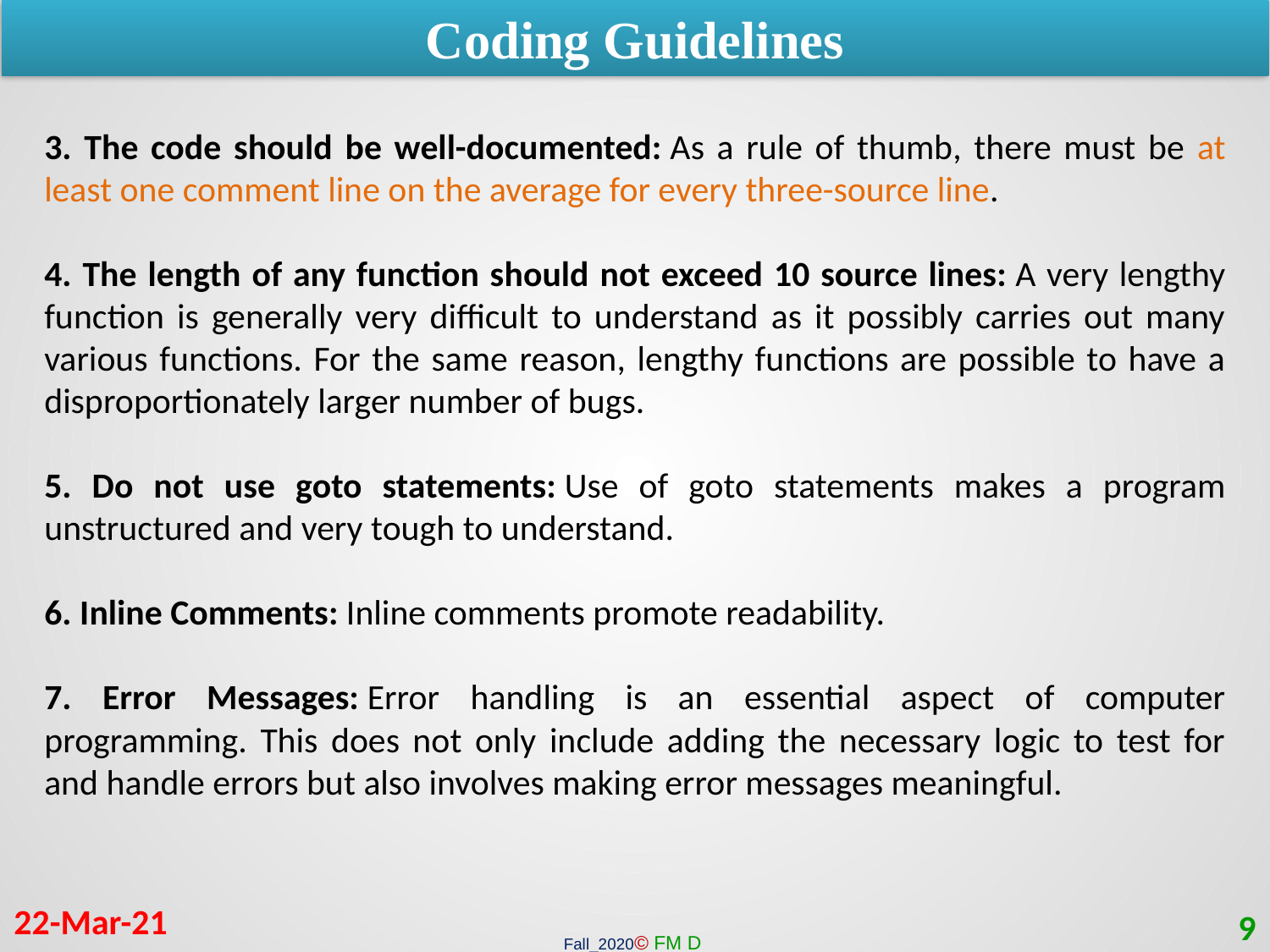

Coding Guidelines
3. The code should be well-documented: As a rule of thumb, there must be at least one comment line on the average for every three-source line.

4. The length of any function should not exceed 10 source lines: A very lengthy function is generally very difficult to understand as it possibly carries out many various functions. For the same reason, lengthy functions are possible to have a disproportionately larger number of bugs.

5. Do not use goto statements: Use of goto statements makes a program unstructured and very tough to understand.

6. Inline Comments: Inline comments promote readability.

7. Error Messages: Error handling is an essential aspect of computer programming. This does not only include adding the necessary logic to test for and handle errors but also involves making error messages meaningful.

22-Mar-21
9